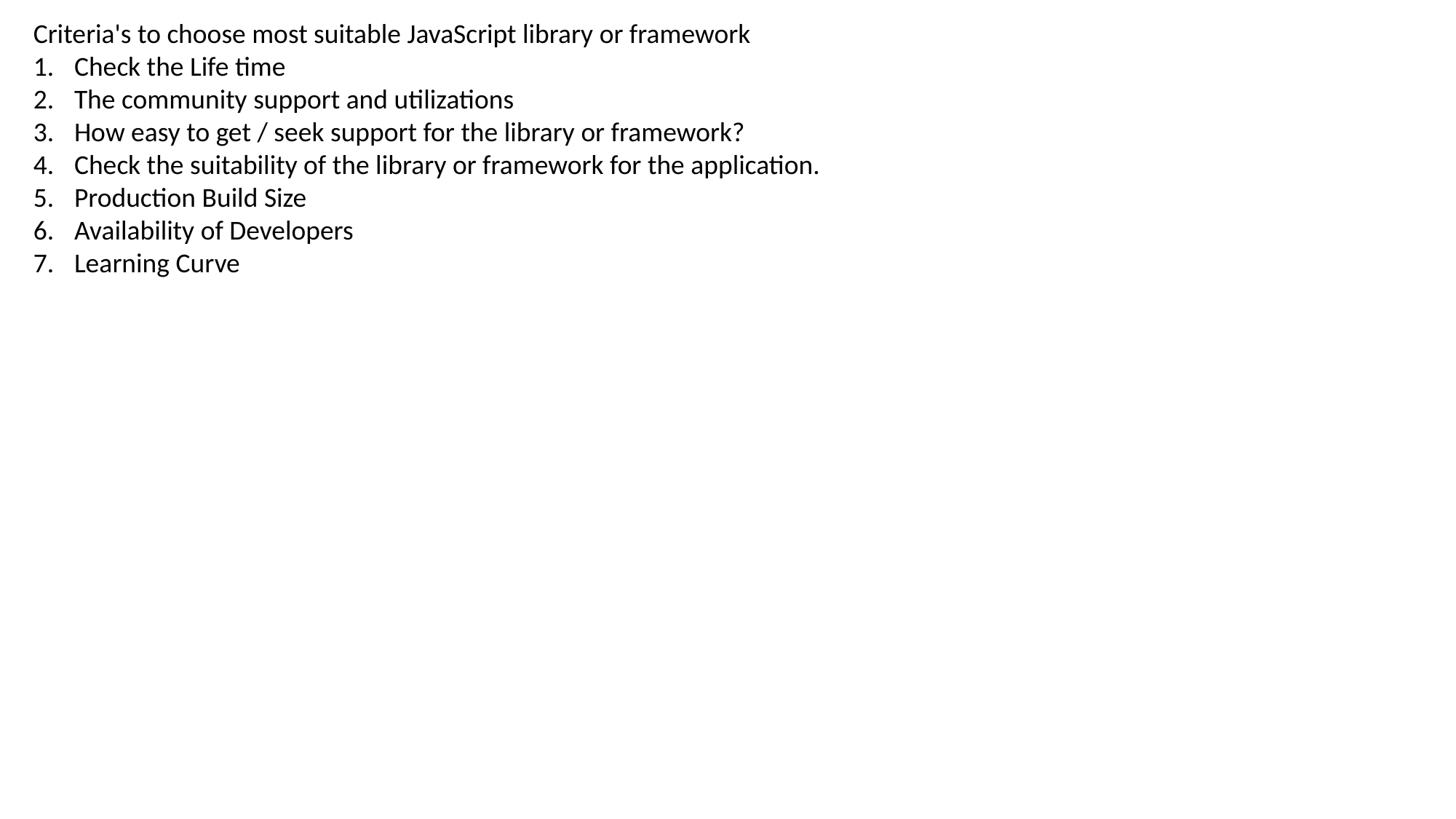

Criteria's to choose most suitable JavaScript library or framework
Check the Life time
The community support and utilizations
How easy to get / seek support for the library or framework?
Check the suitability of the library or framework for the application.
Production Build Size
Availability of Developers
Learning Curve